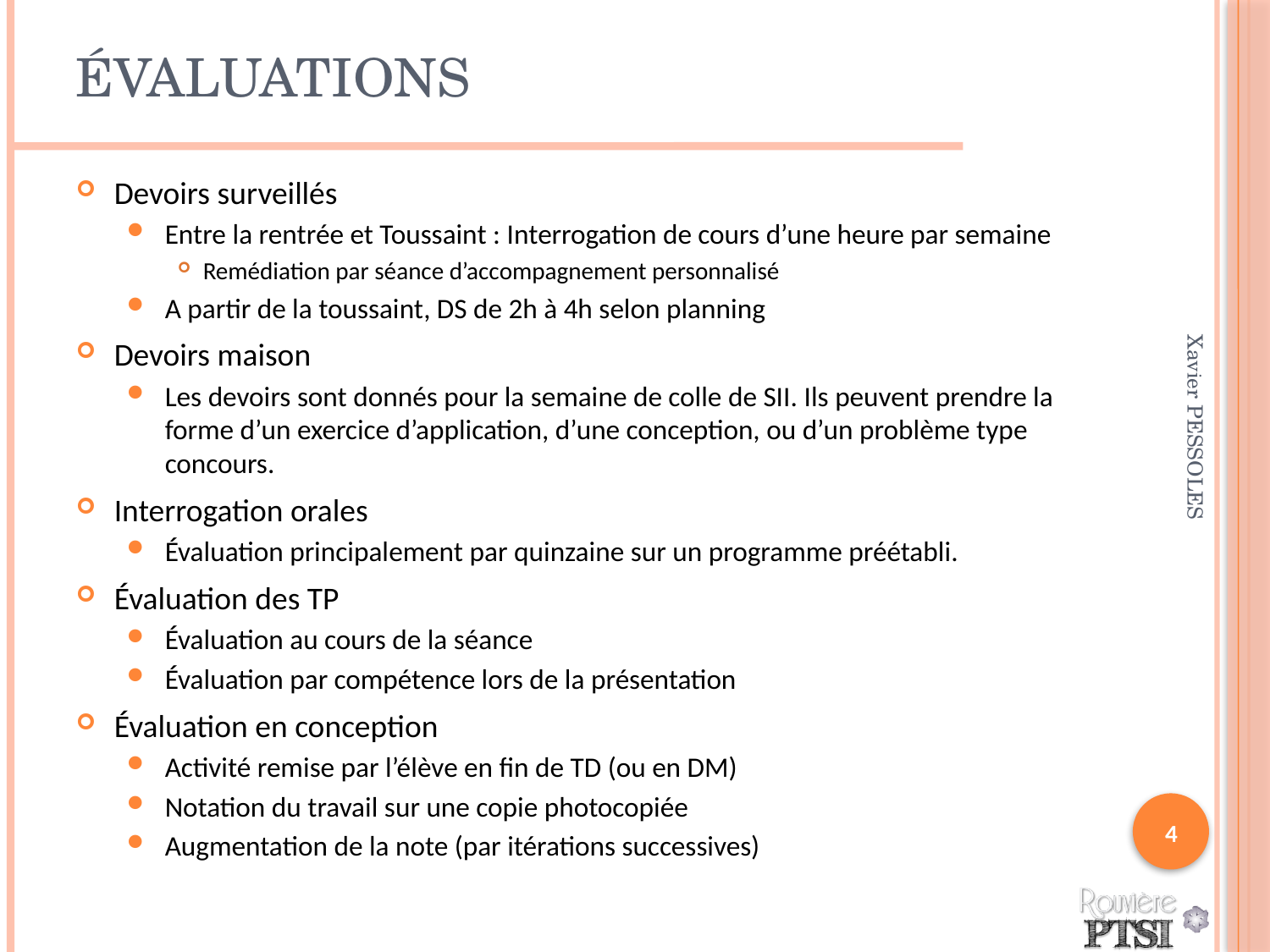

# Évaluations
Devoirs surveillés
Entre la rentrée et Toussaint : Interrogation de cours d’une heure par semaine
Remédiation par séance d’accompagnement personnalisé
A partir de la toussaint, DS de 2h à 4h selon planning
Devoirs maison
Les devoirs sont donnés pour la semaine de colle de SII. Ils peuvent prendre la forme d’un exercice d’application, d’une conception, ou d’un problème type concours.
Interrogation orales
Évaluation principalement par quinzaine sur un programme préétabli.
Évaluation des TP
Évaluation au cours de la séance
Évaluation par compétence lors de la présentation
Évaluation en conception
Activité remise par l’élève en fin de TD (ou en DM)
Notation du travail sur une copie photocopiée
Augmentation de la note (par itérations successives)

Xavier PESSOLES
4